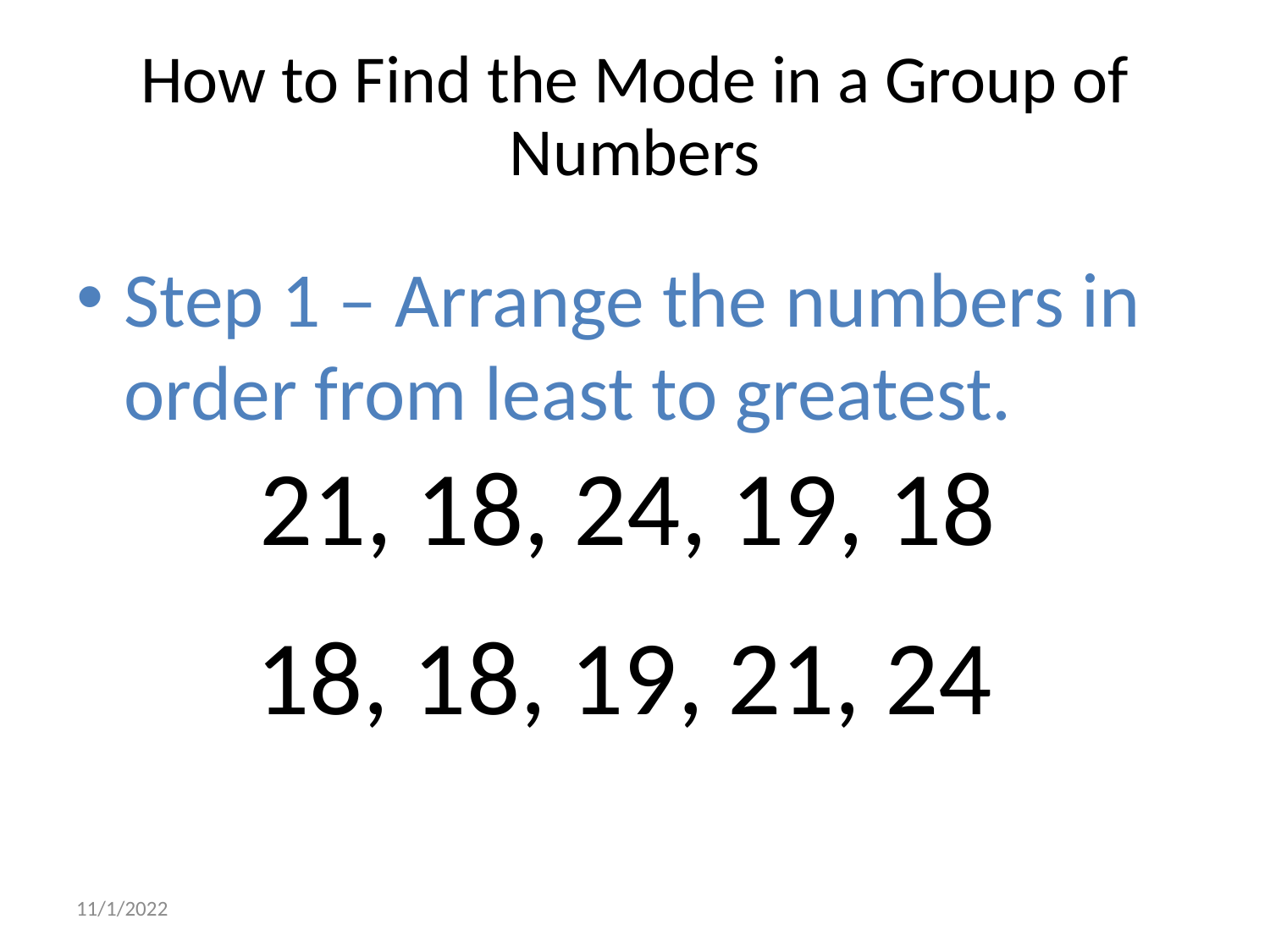

# How to Find the Mode in a Group of Numbers
Step 1 – Arrange the numbers in order from least to greatest.
21, 18, 24, 19, 18
18, 18, 19, 21, 24
11/1/2022